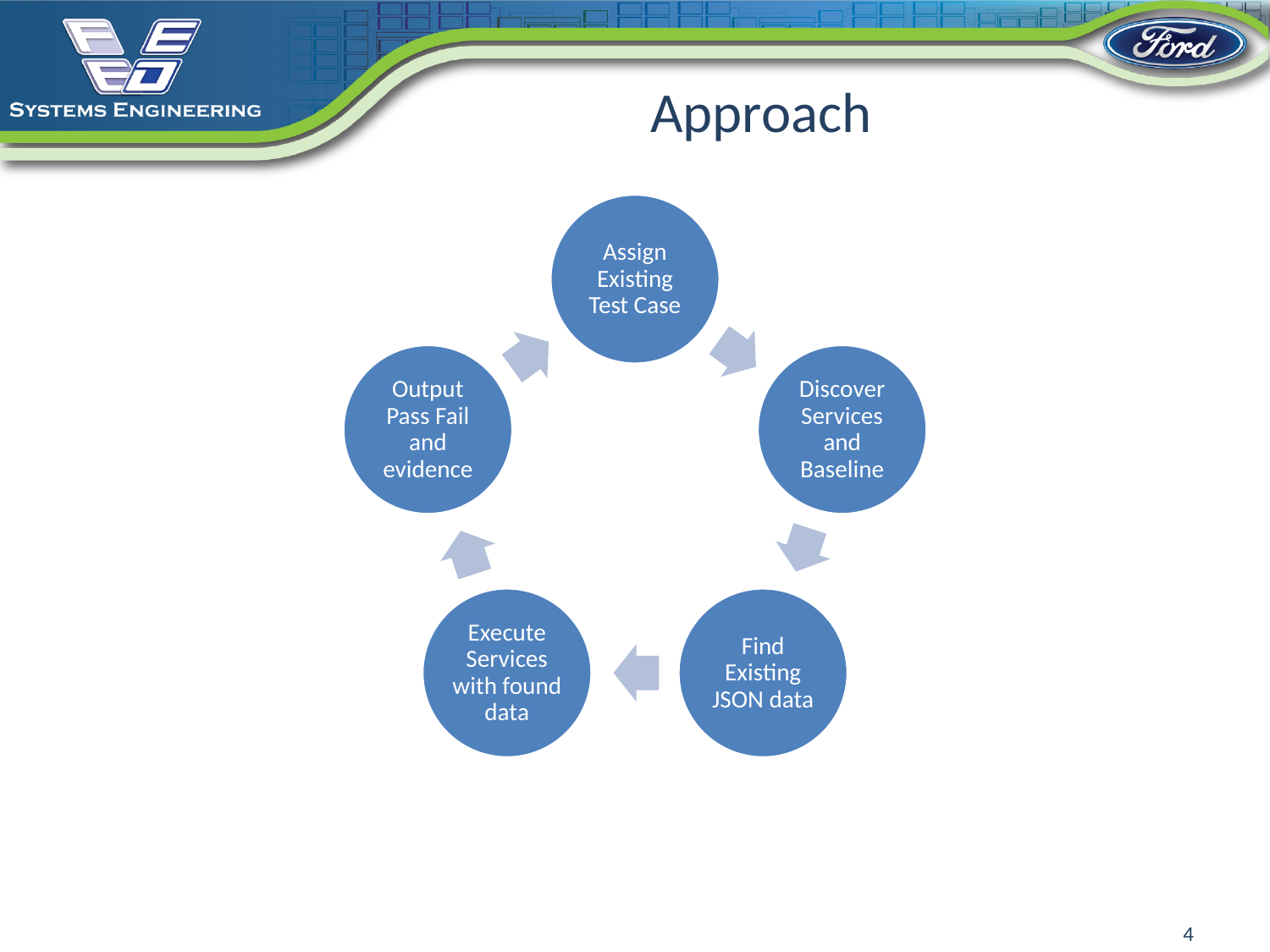

# Approach
Assign Existing Test Case

Discover Services and Baseline

Find Existing JSON data

Execute Services with found data

Output Pass Fail and evidence

4